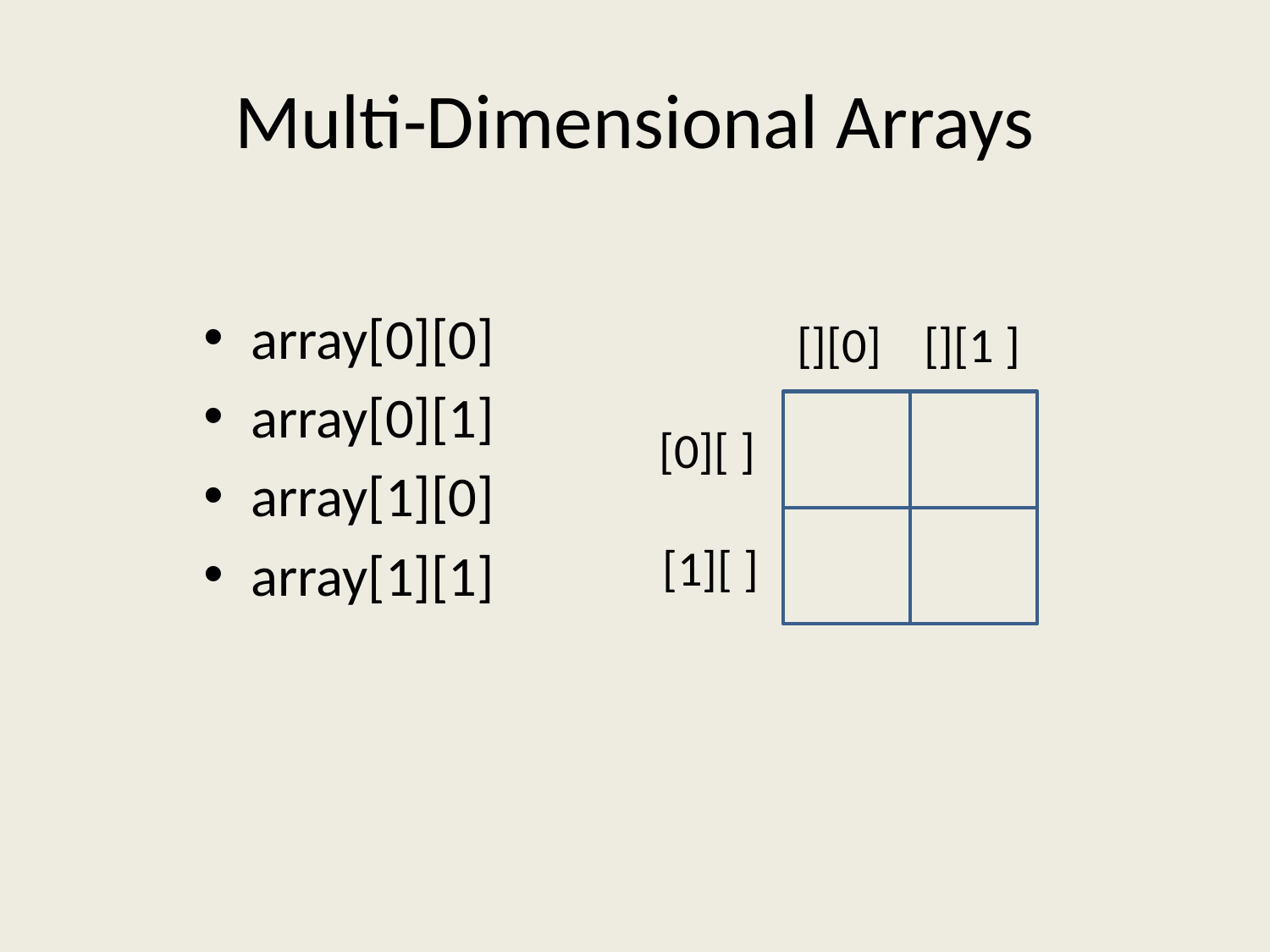

# Multi-Dimensional Arrays
array[0][0]
array[0][1]
array[1][0]
array[1][1]
[][0]
[][1 ]

[0][ ]

[1][ ]